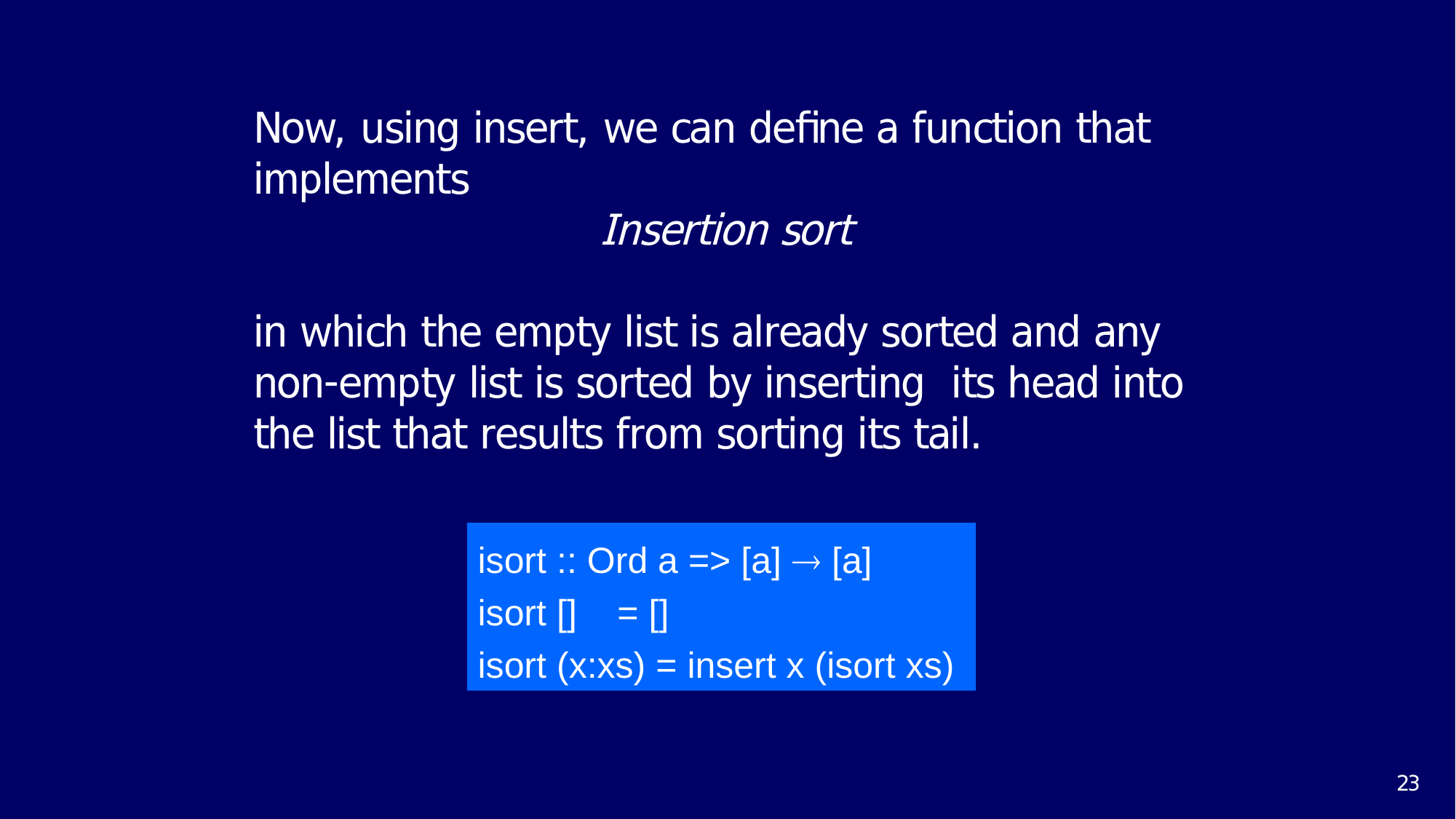

Now, using insert, we can define a function that
implements
Insertion sort

in which the empty list is already sorted and any
non-empty list is sorted by inserting  its head into
the list that results from sorting its tail.
isort :: Ord a => [a] → [a]
isort []	   = []
isort (x:xs) = insert x (isort xs)
23